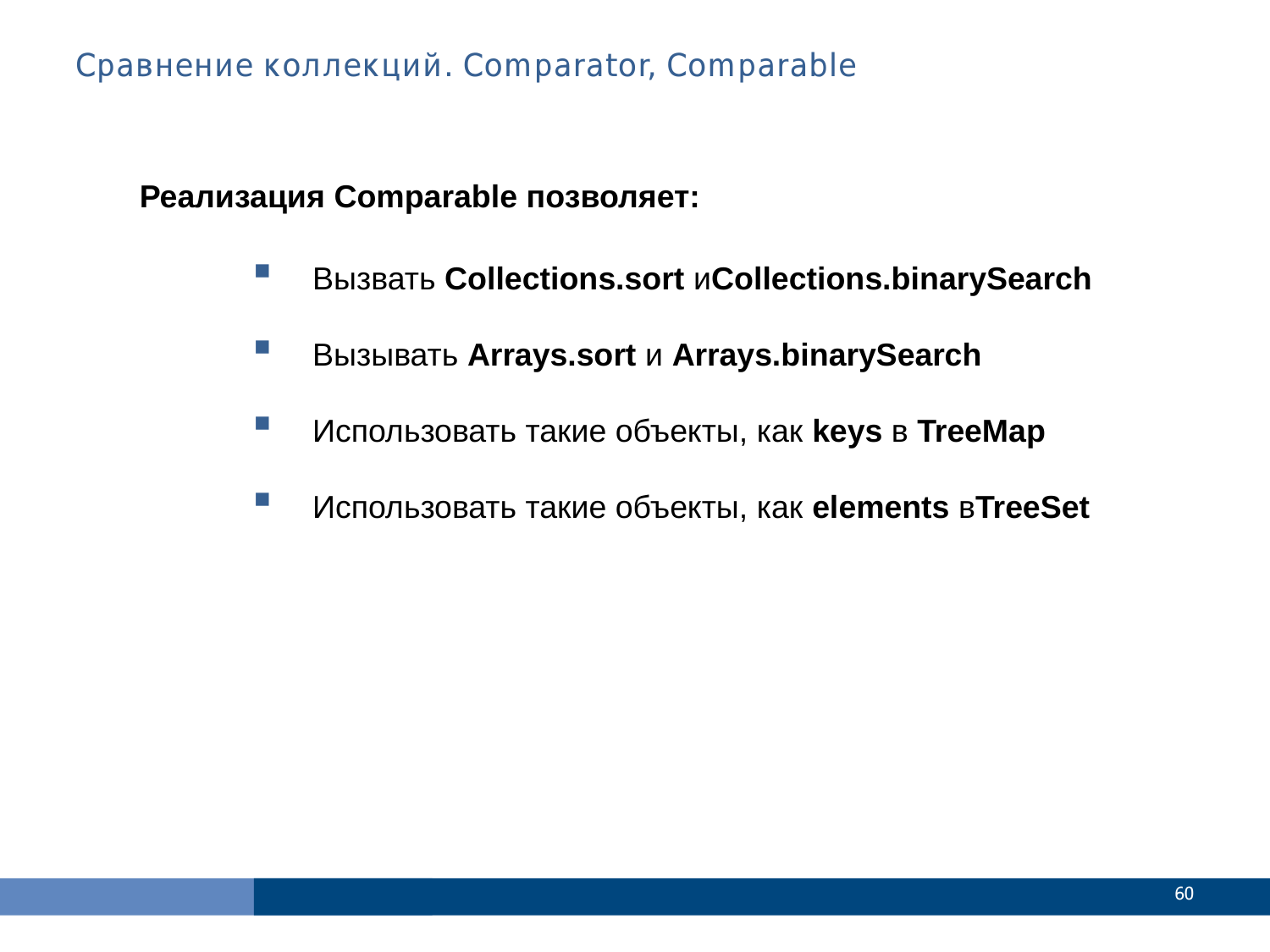

Сравнение коллекций. Comparator, Comparable
Реализация Comparable позволяет:

Вызвать Collections.sort иCollections.binarySearch

Вызывать Arrays.sort и Arrays.binarySearch

Использовать такие объекты, как keys в TreeMap

Использовать такие объекты, как elements вTreeSet
60